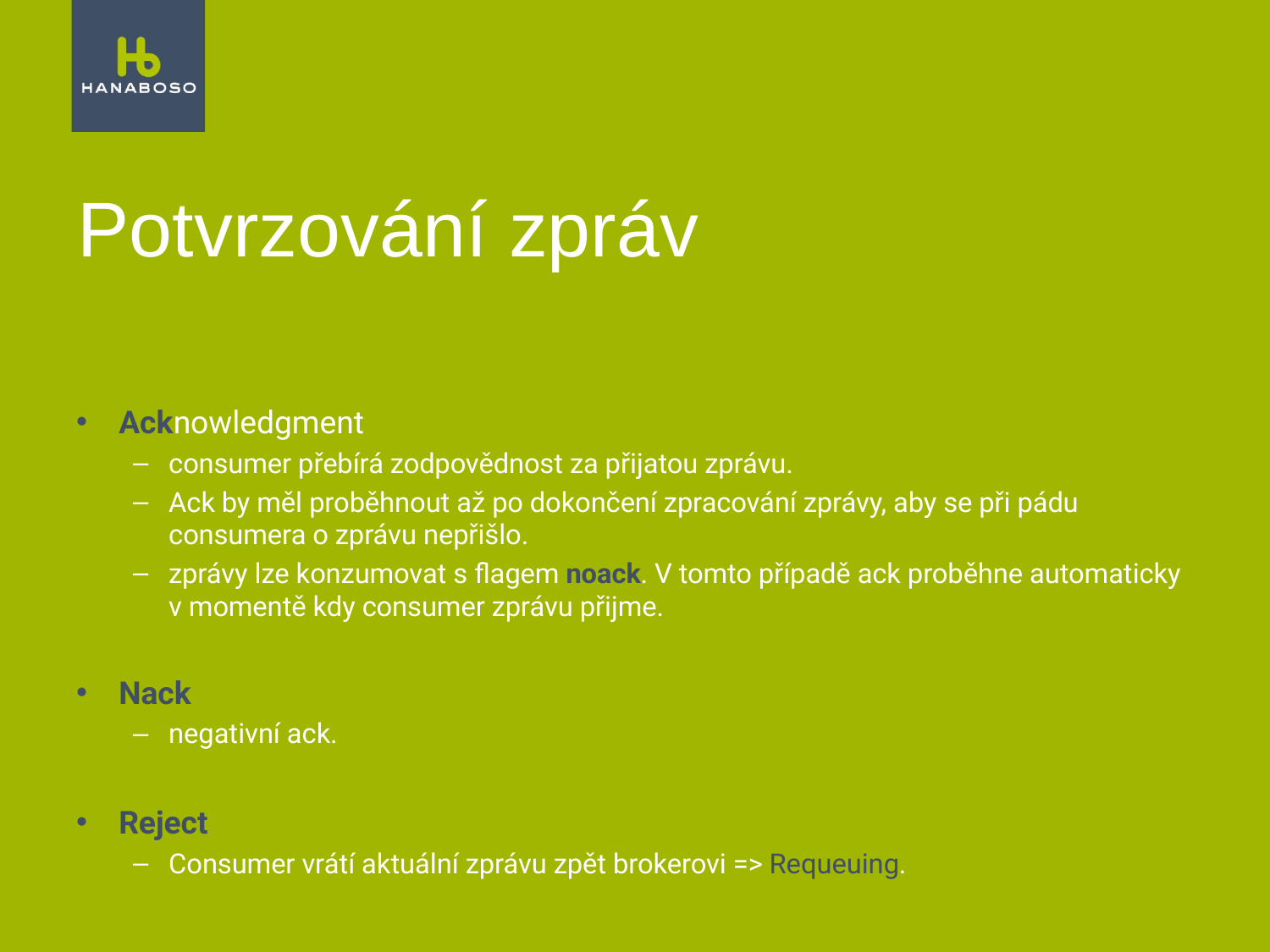

# Potvrzování zpráv
Acknowledgment
consumer přebírá zodpovědnost za přijatou zprávu.
Ack by měl proběhnout až po dokončení zpracování zprávy, aby se při pádu consumera o zprávu nepřišlo.
zprávy lze konzumovat s flagem noack. V tomto případě ack proběhne automaticky v momentě kdy consumer zprávu přijme.

Nack
negativní ack.

Reject
Consumer vrátí aktuální zprávu zpět brokerovi => Requeuing.